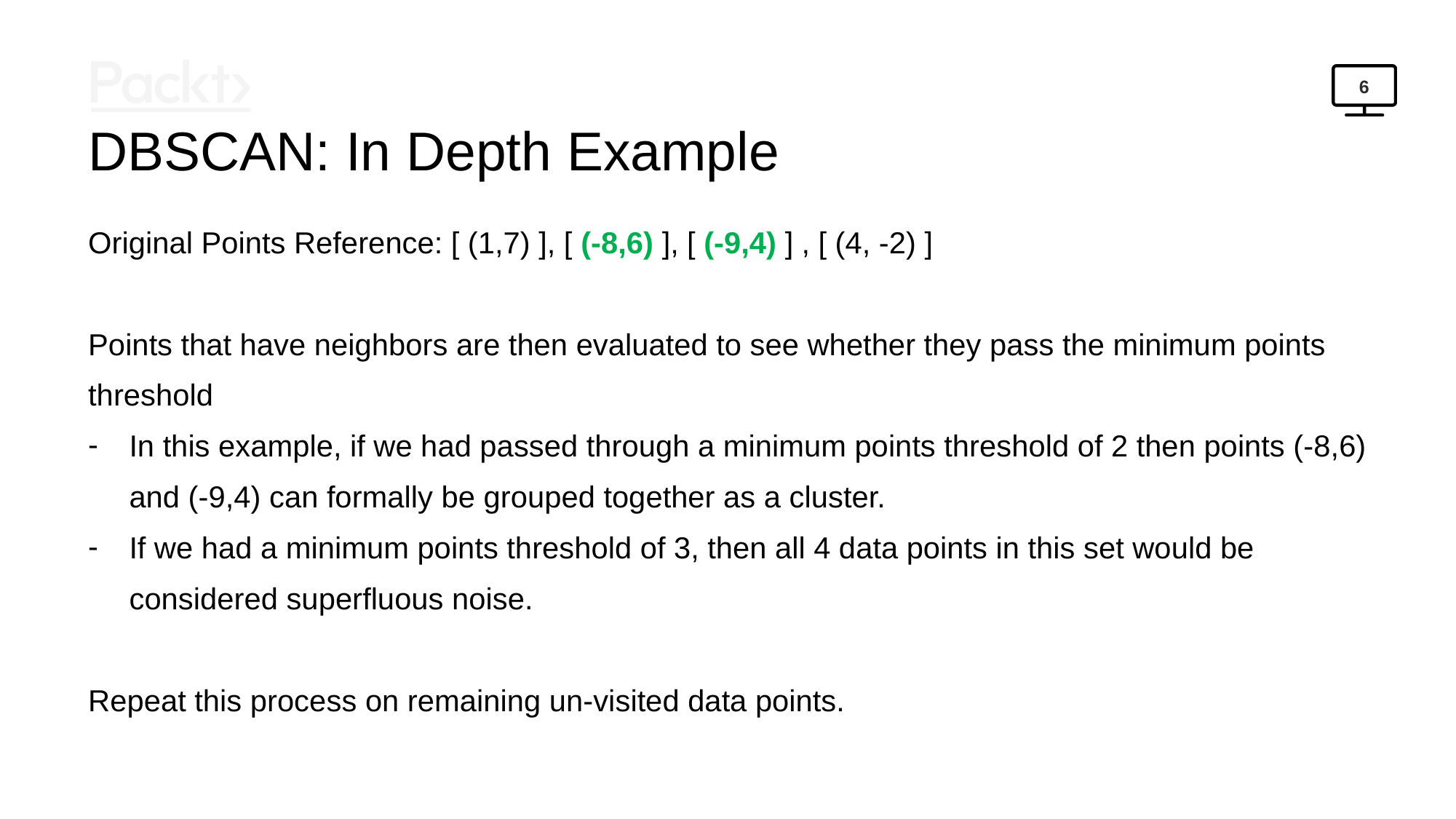

6
DBSCAN: In Depth Example
Original Points Reference: [ (1,7) ], [ (-8,6) ], [ (-9,4) ] , [ (4, -2) ]

Points that have neighbors are then evaluated to see whether they pass the minimum points threshold
In this example, if we had passed through a minimum points threshold of 2 then points (-8,6) and (-9,4) can formally be grouped together as a cluster.
If we had a minimum points threshold of 3, then all 4 data points in this set would be considered superfluous noise.

Repeat this process on remaining un-visited data points.